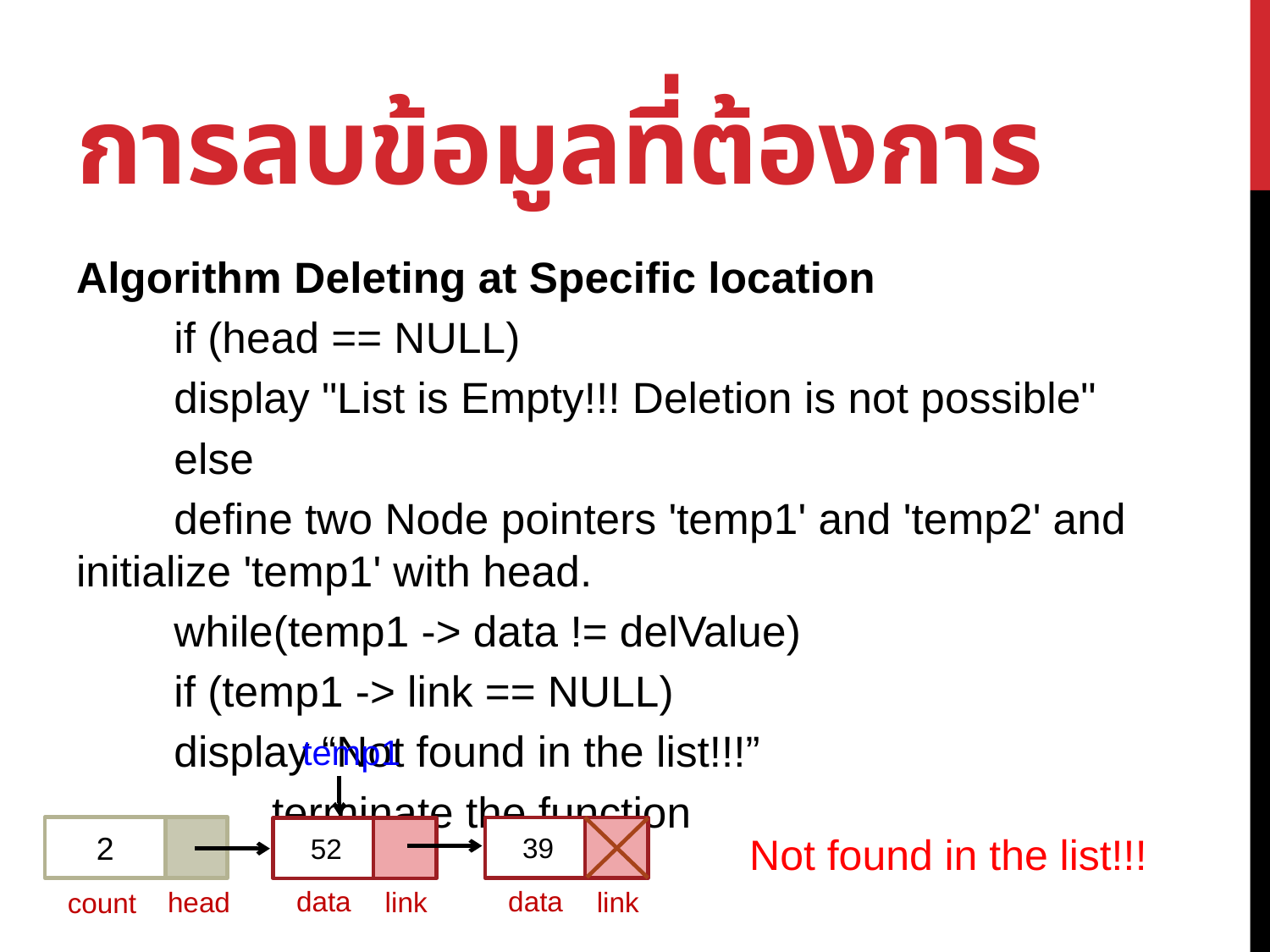

# การลบข้อมูลที่ต้องการ
Algorithm Deleting at Specific location
	if (head == NULL)
    		display "List is Empty!!! Deletion is not possible"
    	else
		define two Node pointers 'temp1' and 'temp2' and initialize 'temp1' with head.
		while(temp1 -> data != delValue)
			if (temp1 -> link == NULL)
				display “Not found in the list!!!”
            				terminate the function
temp1

2
head
count

39
data
link

52
data
link
Not found in the list!!!